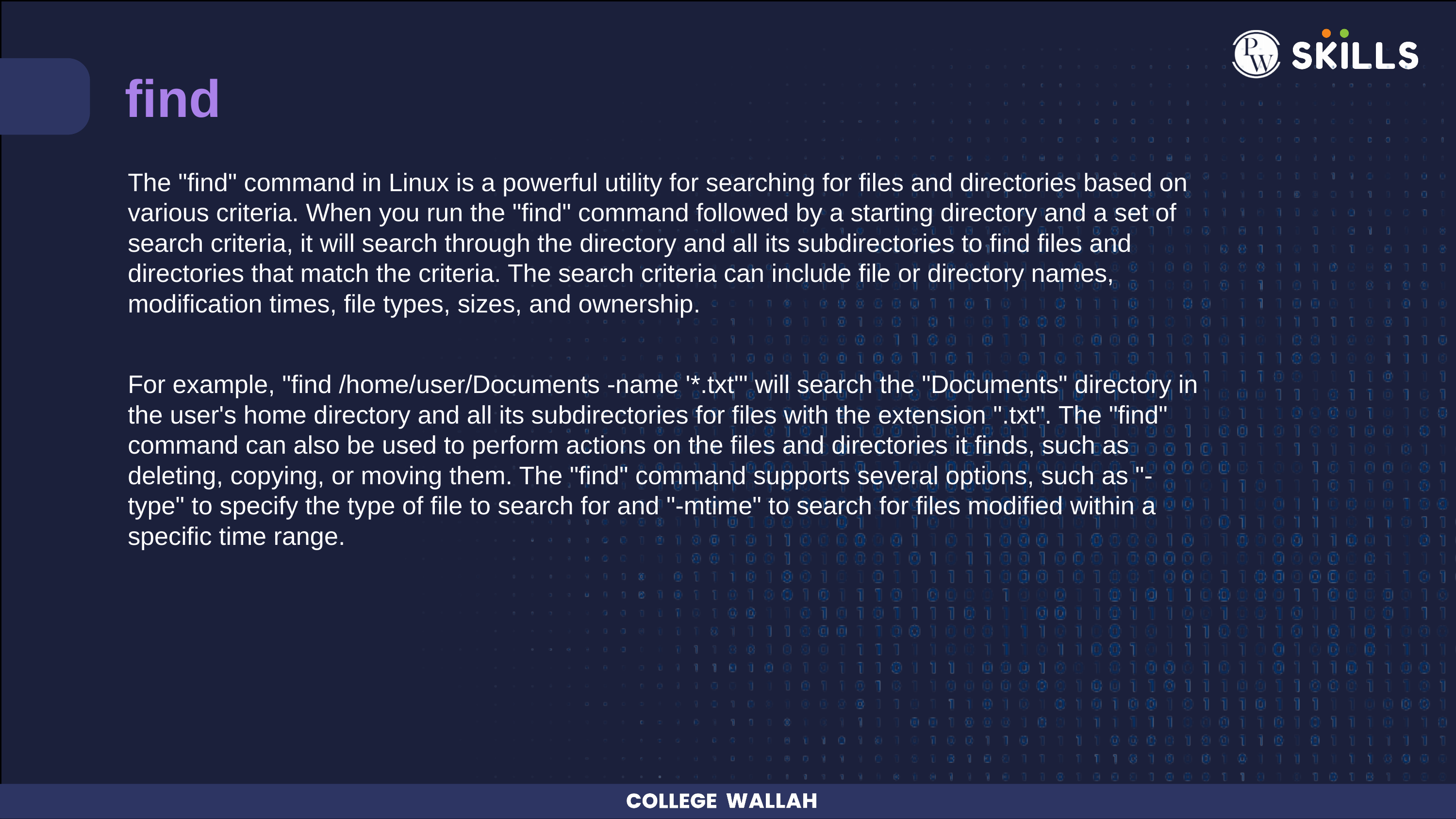

find
The "find" command in Linux is a powerful utility for searching for files and directories based on various criteria. When you run the "find" command followed by a starting directory and a set of search criteria, it will search through the directory and all its subdirectories to find files and directories that match the criteria. The search criteria can include file or directory names, modification times, file types, sizes, and ownership.

For example, "find /home/user/Documents -name '*.txt'" will search the "Documents" directory in the user's home directory and all its subdirectories for files with the extension ".txt". The "find" command can also be used to perform actions on the files and directories it finds, such as deleting, copying, or moving them. The "find" command supports several options, such as "-type" to specify the type of file to search for and "-mtime" to search for files modified within a specific time range.